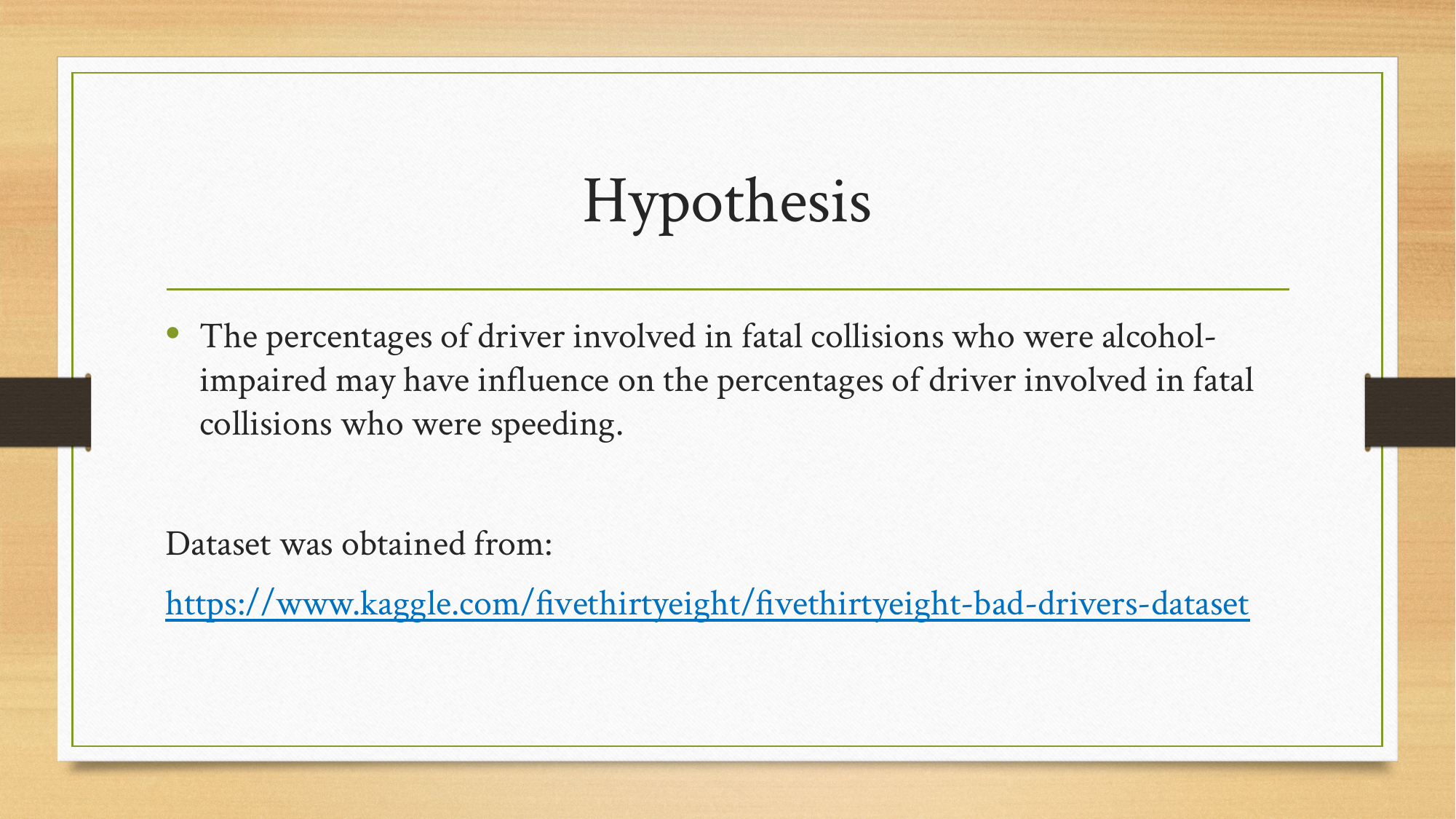

# Hypothesis
The percentages of driver involved in fatal collisions who were alcohol-impaired may have influence on the percentages of driver involved in fatal collisions who were speeding.

Dataset was obtained from:
https://www.kaggle.com/fivethirtyeight/fivethirtyeight-bad-drivers-dataset